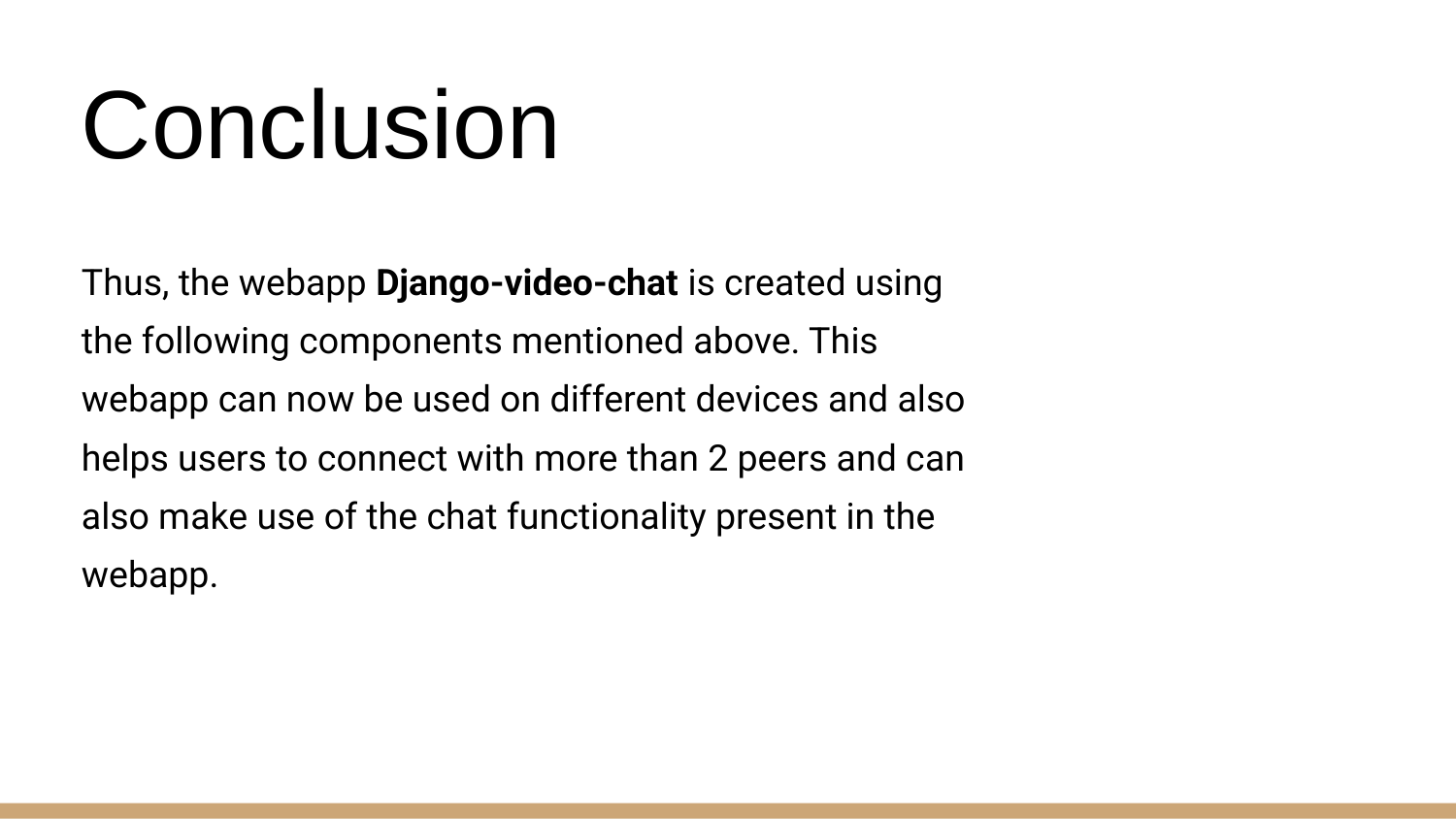

Conclusion
# Thus, the webapp Django-video-chat is created using the following components mentioned above. This webapp can now be used on different devices and also helps users to connect with more than 2 peers and can also make use of the chat functionality present in the webapp.